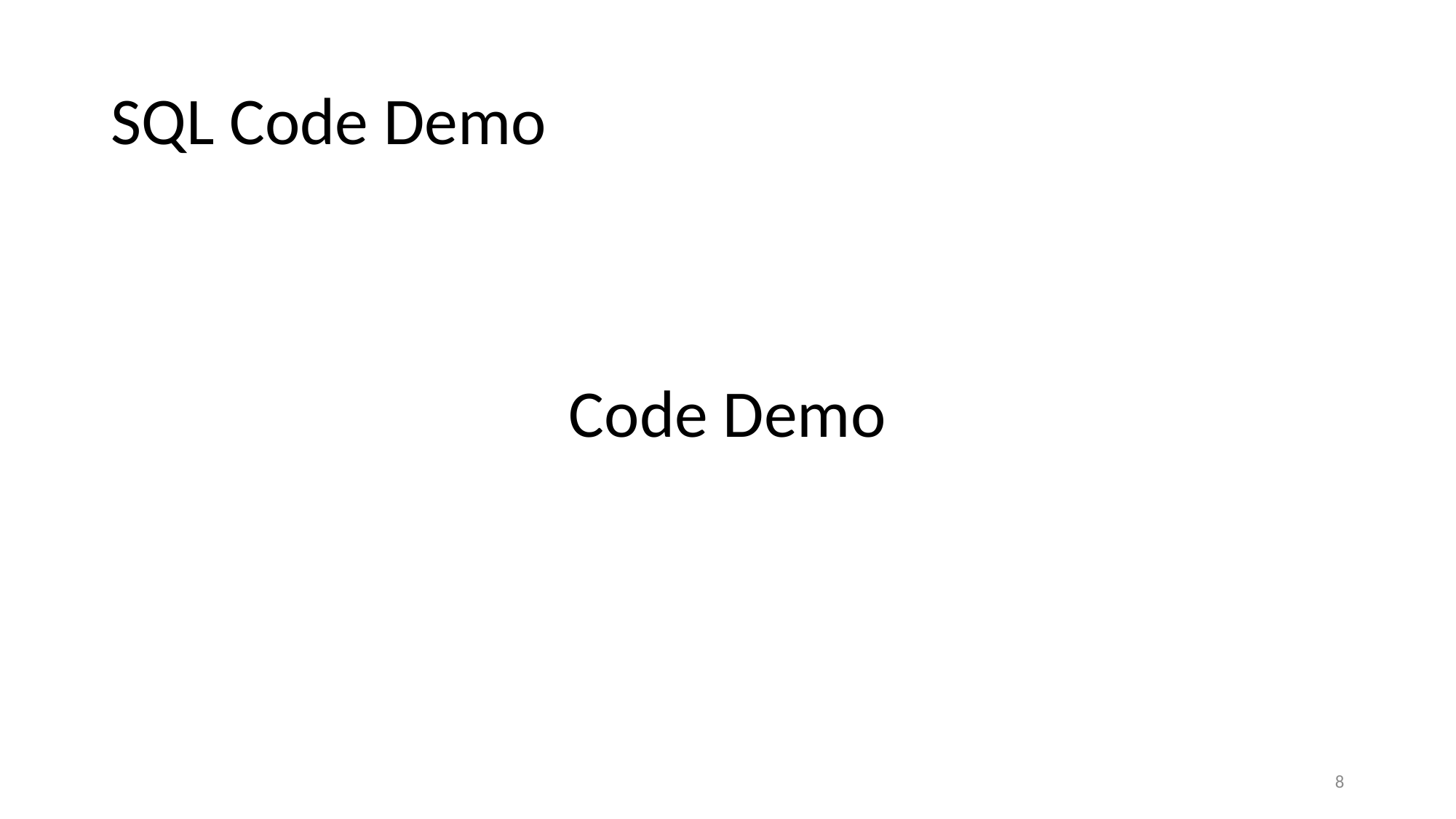

# SQL Code Demo
Code Demo
8